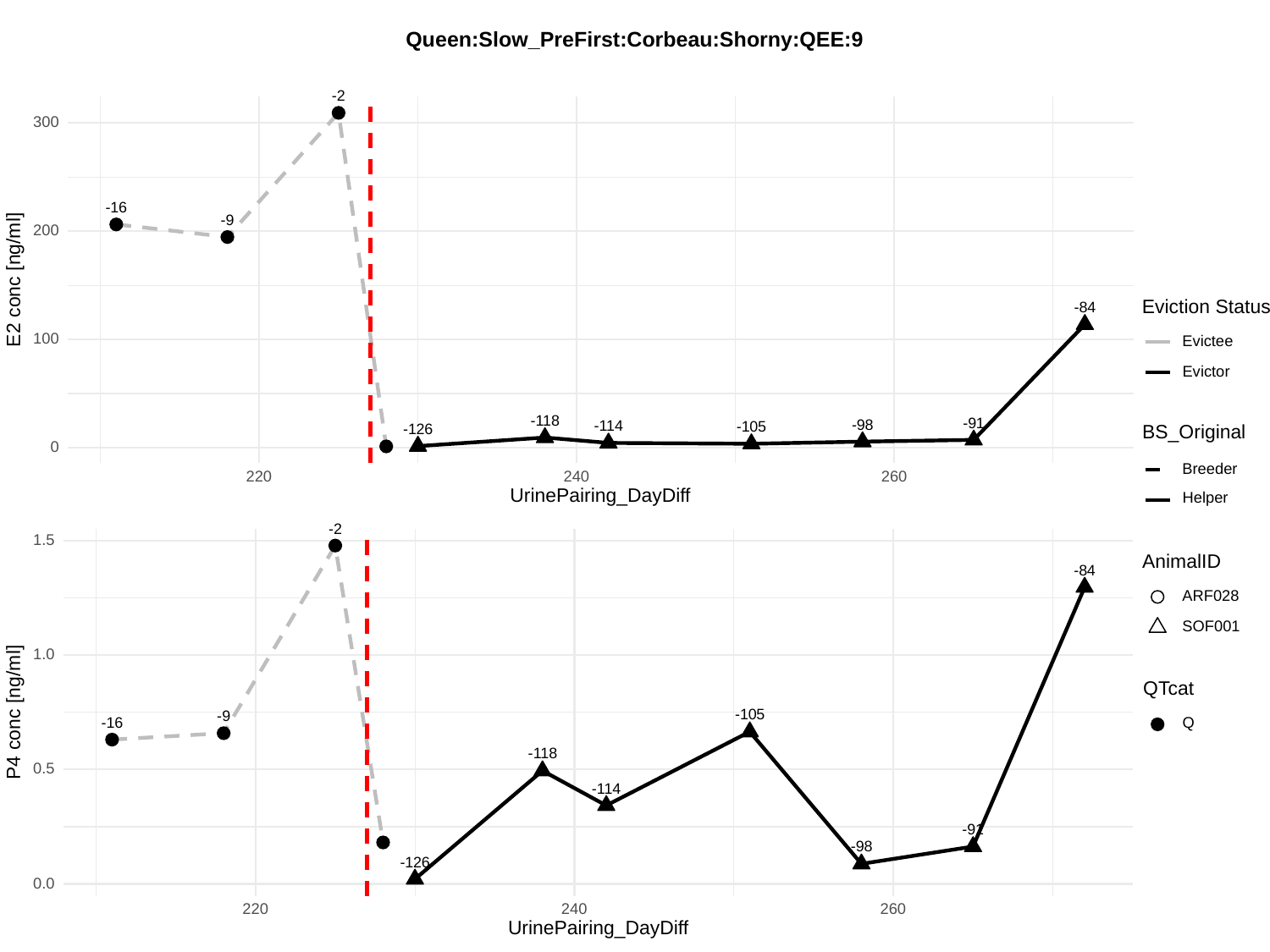

Queen:Slow_PreFirst:Corbeau:Shorny:QEE:9
-2

300

-16
-9

200

E2 conc [ng/ml]

Eviction Status
-84

100
Evictee

Evictor

-118
-91
-98
-114
-105
BS_Original
-126

0

Breeder

220
240
260
UrinePairing_DayDiff
Helper

-2

1.5

AnimalID
-84

ARF028

SOF001
1.0

QTcat
P4 conc [ng/ml]
-105
-9

Q
-16

-118

0.5

-114

-91

-98

-126

0.0

220
240
260
UrinePairing_DayDiff